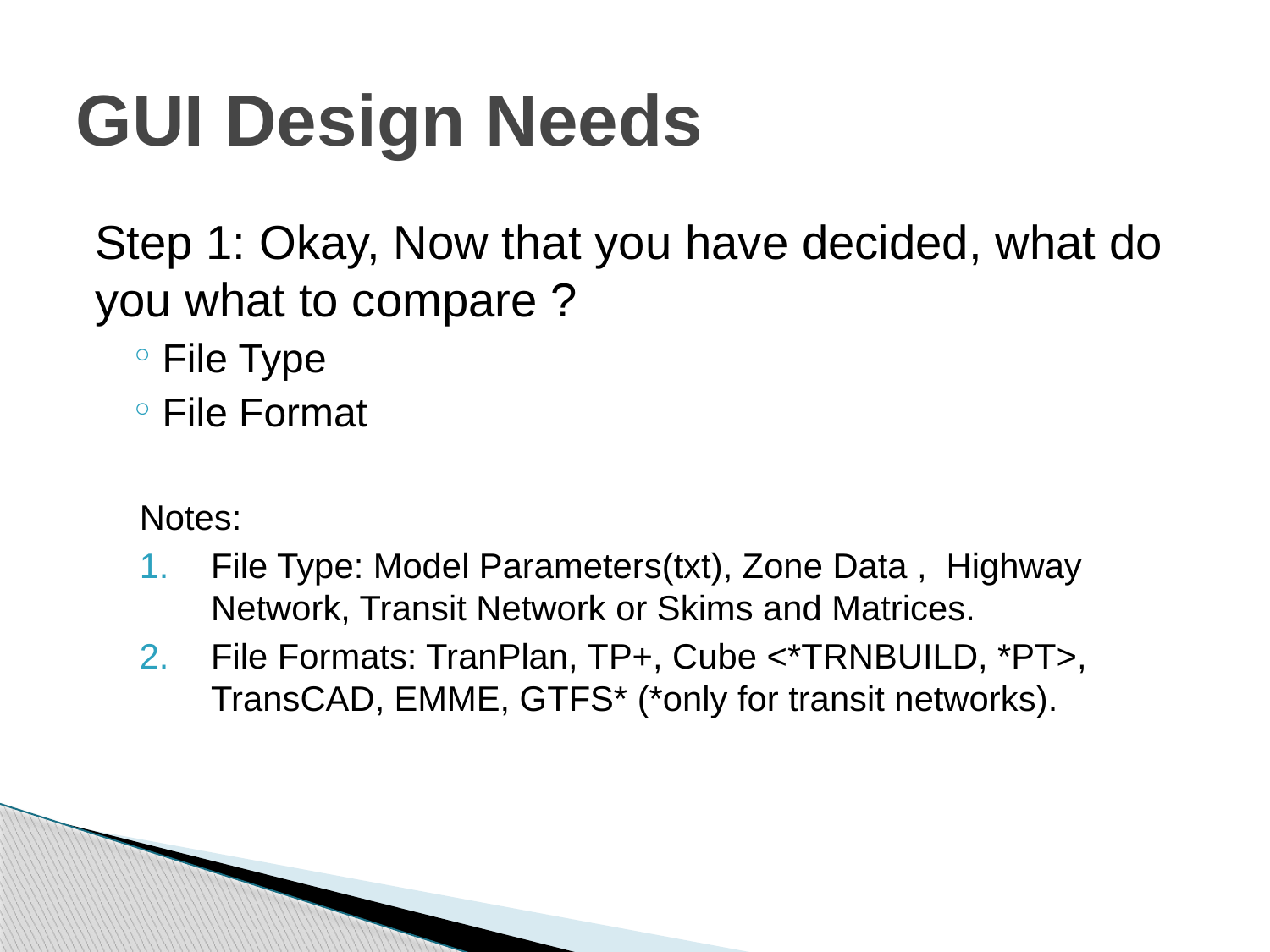

# GUI Design Needs
Step 1: Okay, Now that you have decided, what do you what to compare ?
File Type
File Format

Notes:
File Type: Model Parameters(txt), Zone Data ,  Highway Network, Transit Network or Skims and Matrices.
File Formats: TranPlan, TP+, Cube <*TRNBUILD, *PT>, TransCAD, EMME, GTFS* (*only for transit networks).